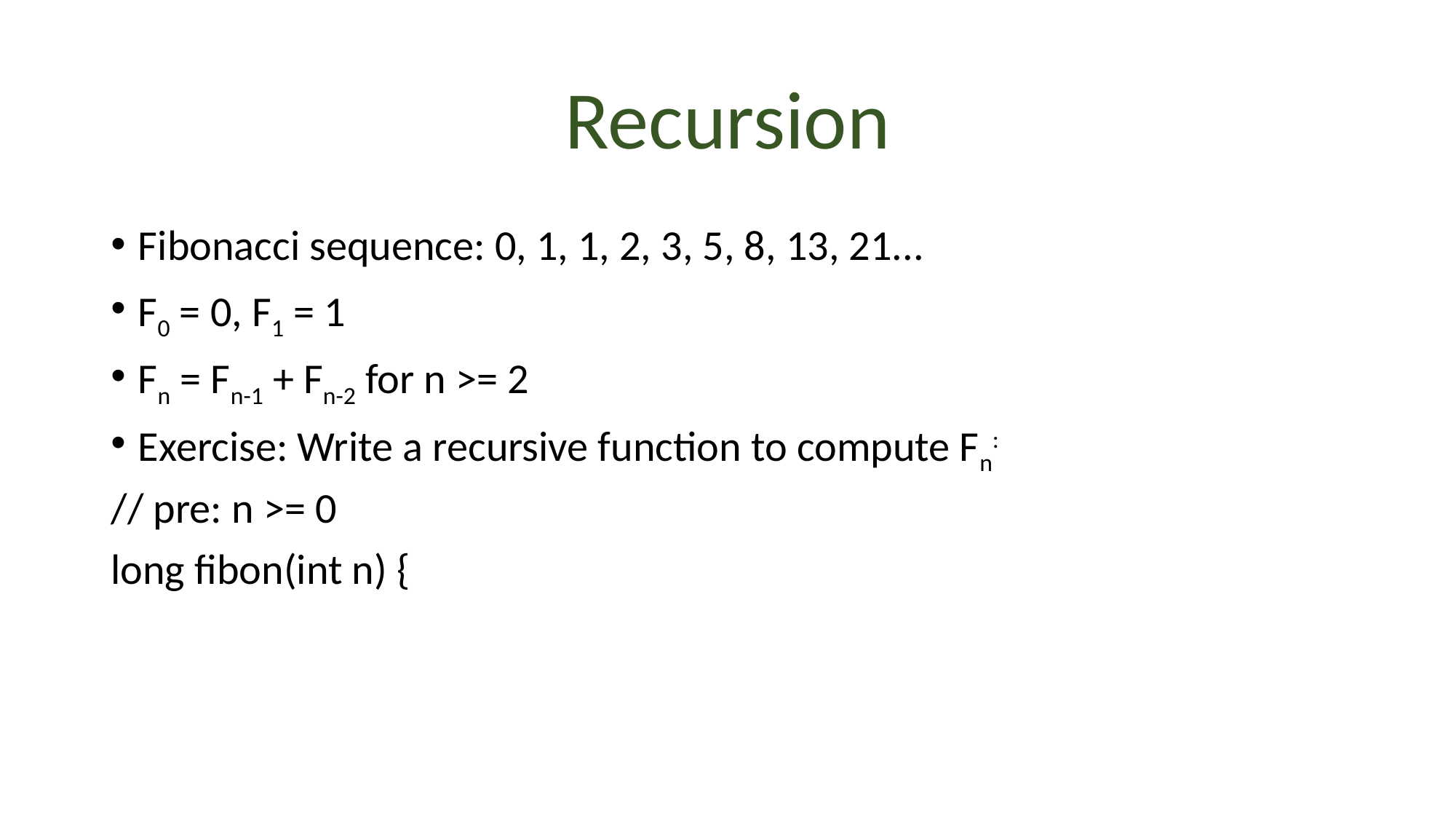

# Recursion
Fibonacci sequence: 0, 1, 1, 2, 3, 5, 8, 13, 21...
F0 = 0, F1 = 1
Fn = Fn-1 + Fn-2 for n >= 2
Exercise: Write a recursive function to compute Fn:
// pre: n >= 0
long fibon(int n) {